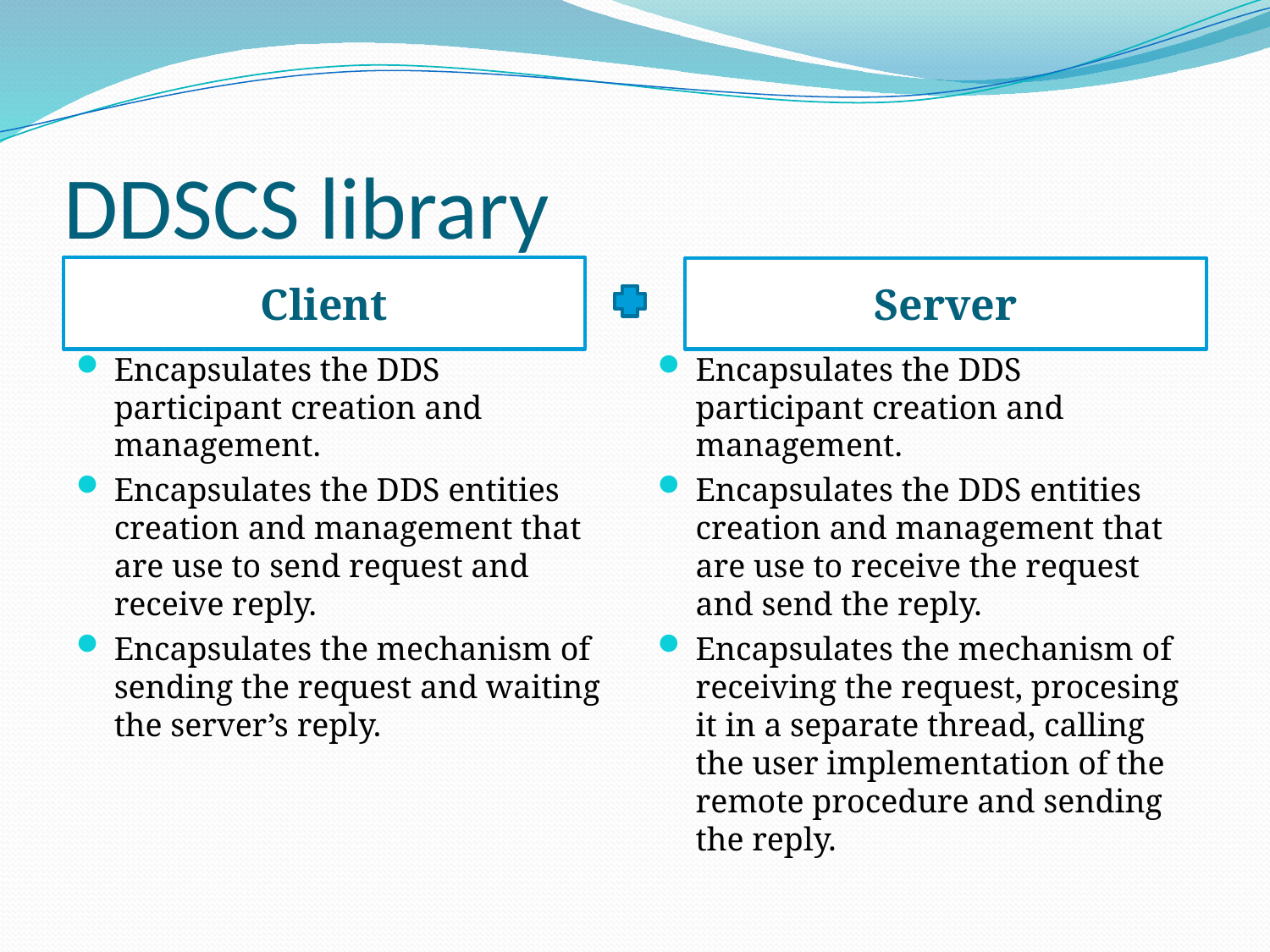

# DDSCS library
Client
Server

Encapsulates the DDS participant creation and management.
Encapsulates the DDS entities creation and management that are use to send request and receive reply.
Encapsulates the mechanism of sending the request and waiting the server’s reply.

Encapsulates the DDS participant creation and management.
Encapsulates the DDS entities creation and management that are use to receive the request and send the reply.
Encapsulates the mechanism of receiving the request, procesing it in a separate thread, calling the user implementation of the remote procedure and sending the reply.